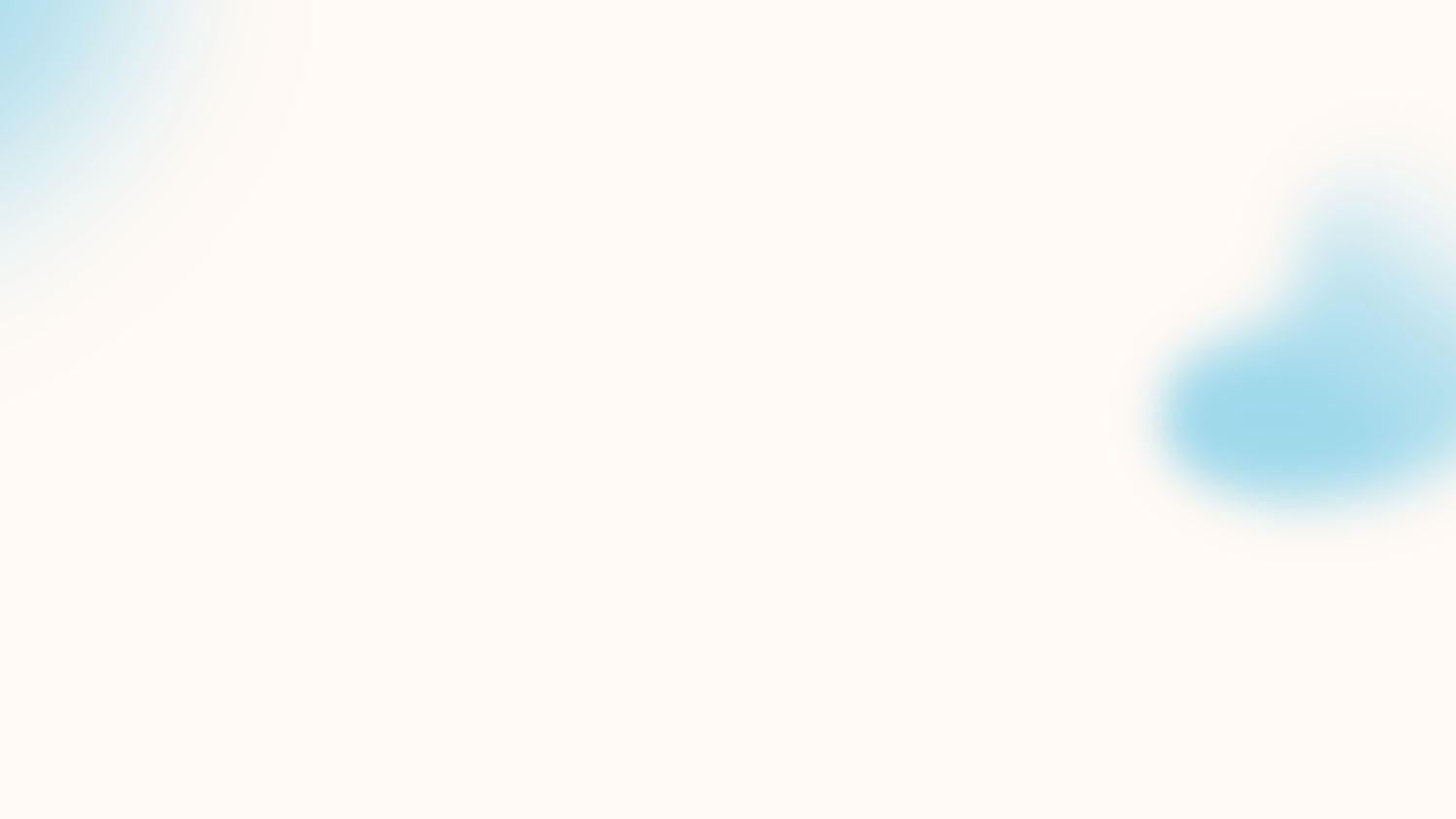

03
# Gene Expression Data Classification using Support Vector Machine and Mutual Information-based Gene Selection.